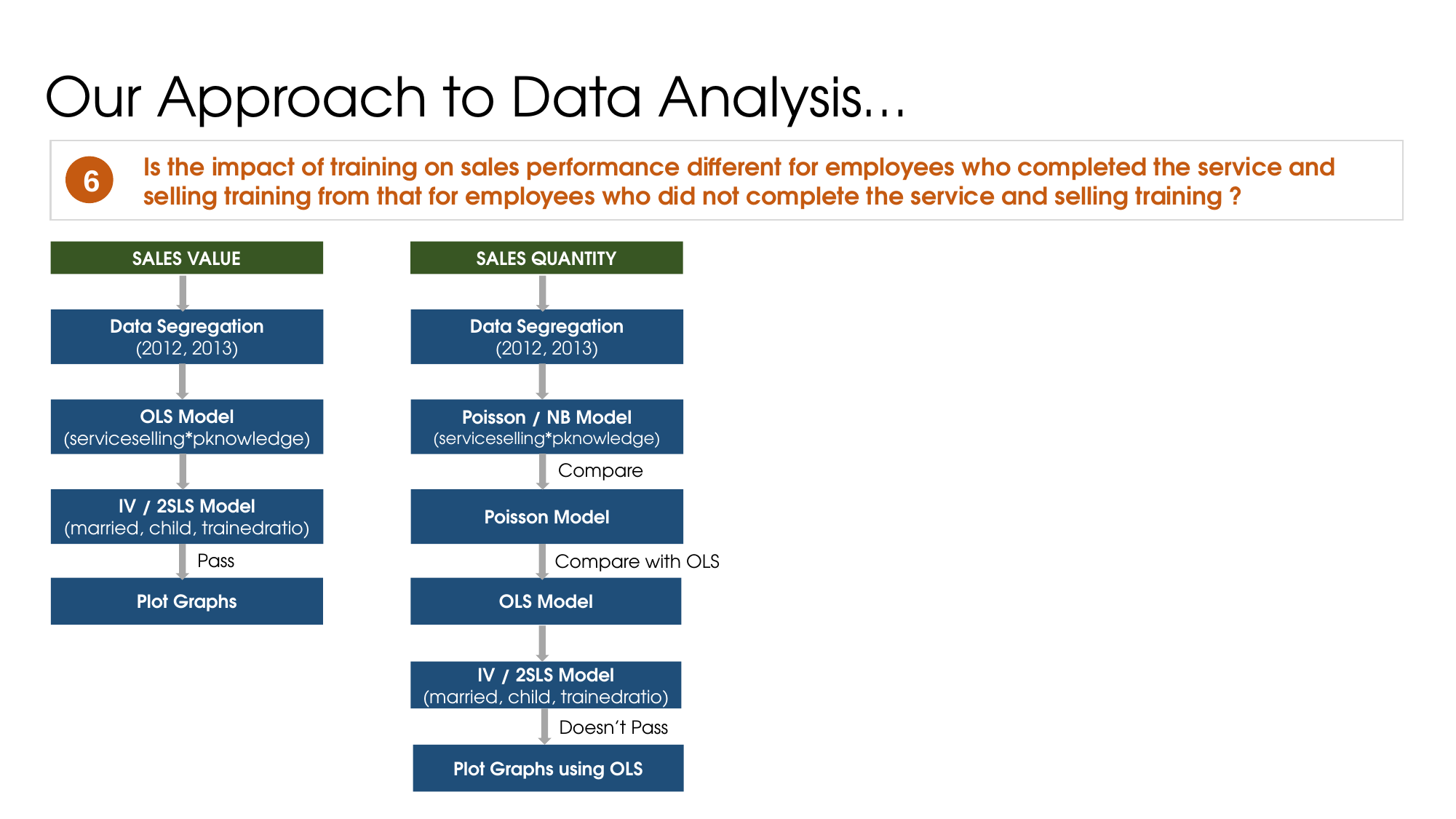

# Our Approach to Data Analysis…

6
Is the impact of training on sales performance different for employees who completed the service and selling training from that for employees who did not complete the service and selling training ?
SALES VALUE
SALES QUANTITY

Data Segregation
(2012, 2013)
Data Segregation
(2012, 2013)

OLS Model
(serviceselling*pknowledge)
Poisson / NB Model
(serviceselling*pknowledge)

Compare
IV / 2SLS Model
(married, child, trainedratio)
Poisson Model

Pass
Compare with OLS
Plot Graphs
OLS Model

IV / 2SLS Model
(married, child, trainedratio)

Doesn’t Pass
Plot Graphs using OLS